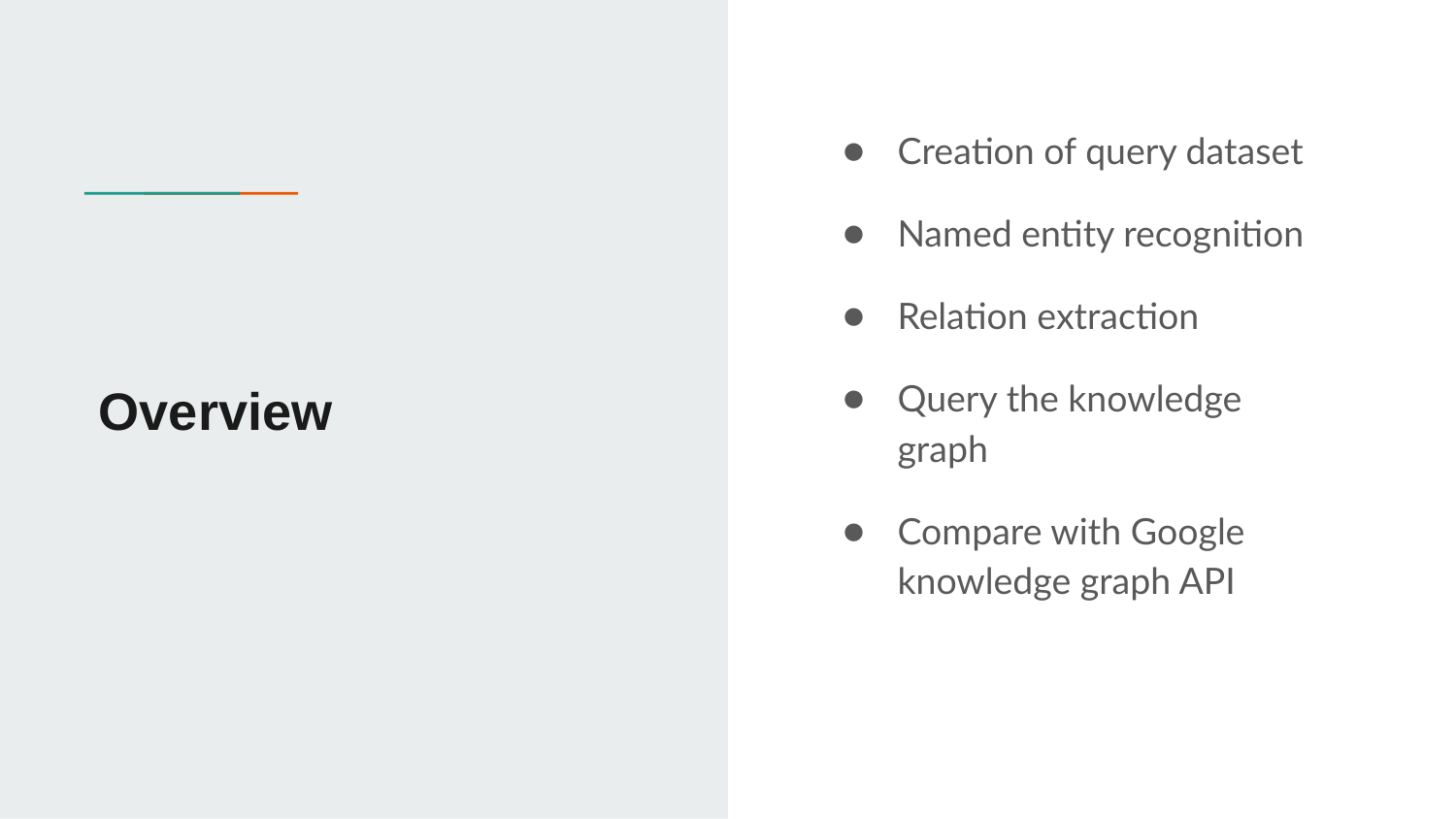

Creation of query dataset
Named entity recognition
Relation extraction
Query the knowledge graph
Compare with Google knowledge graph API
# Overview